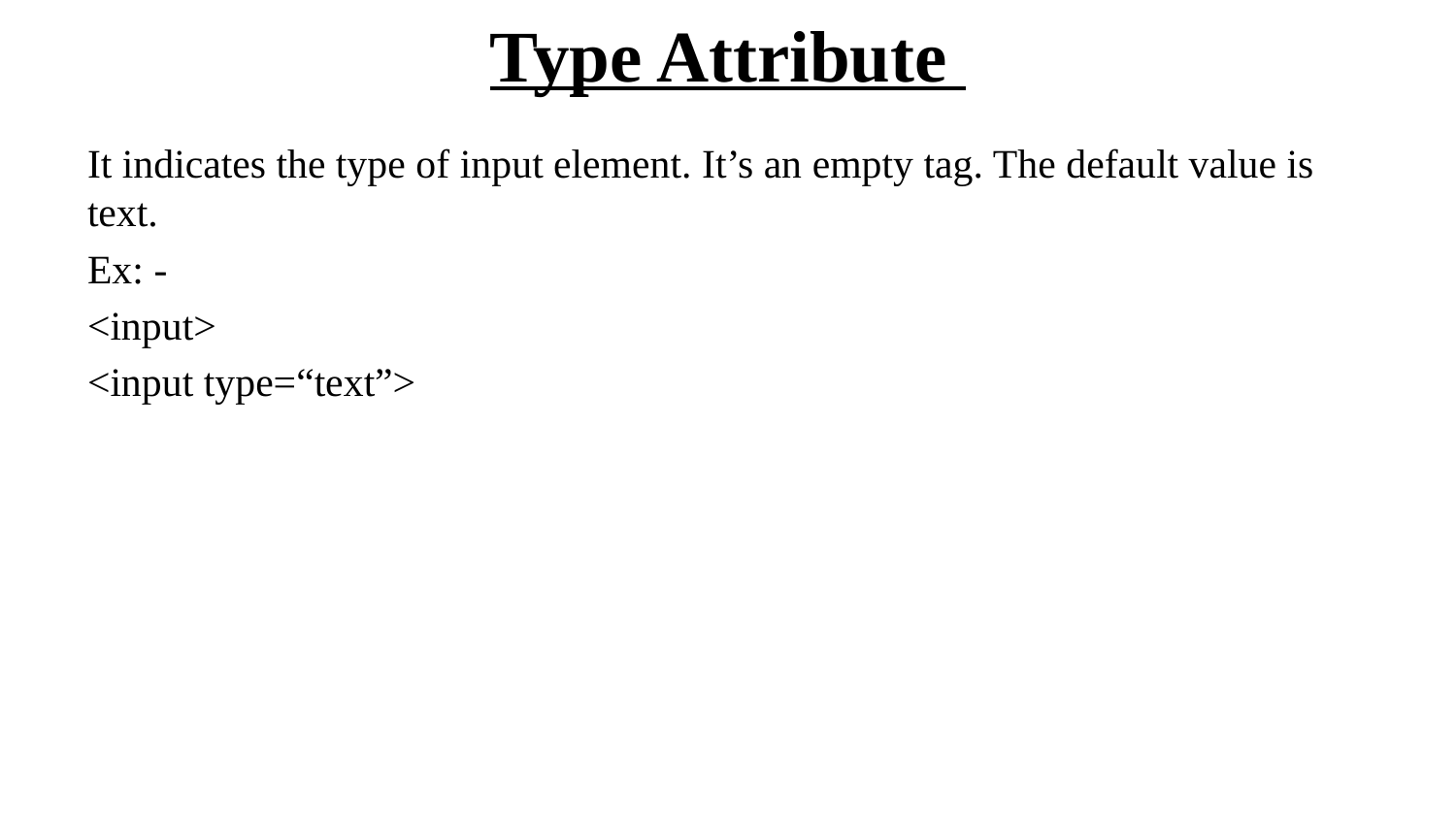

# Type Attribute
It indicates the type of input element. It’s an empty tag. The default value is text.
Ex: -
<input>
<input type=“text”>